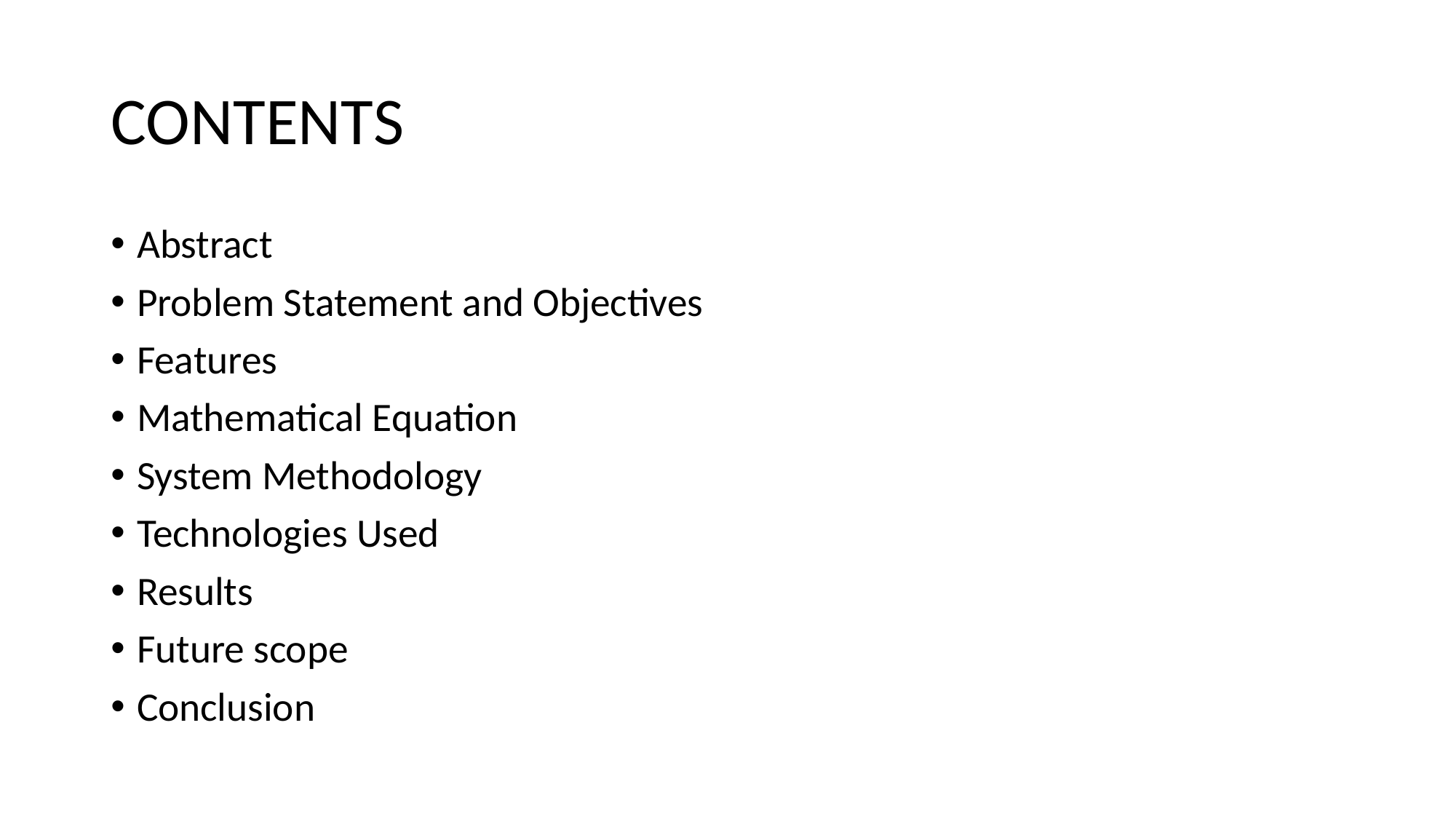

# CONTENTS
Abstract
Problem Statement and Objectives
Features
Mathematical Equation
System Methodology
Technologies Used
Results
Future scope
Conclusion